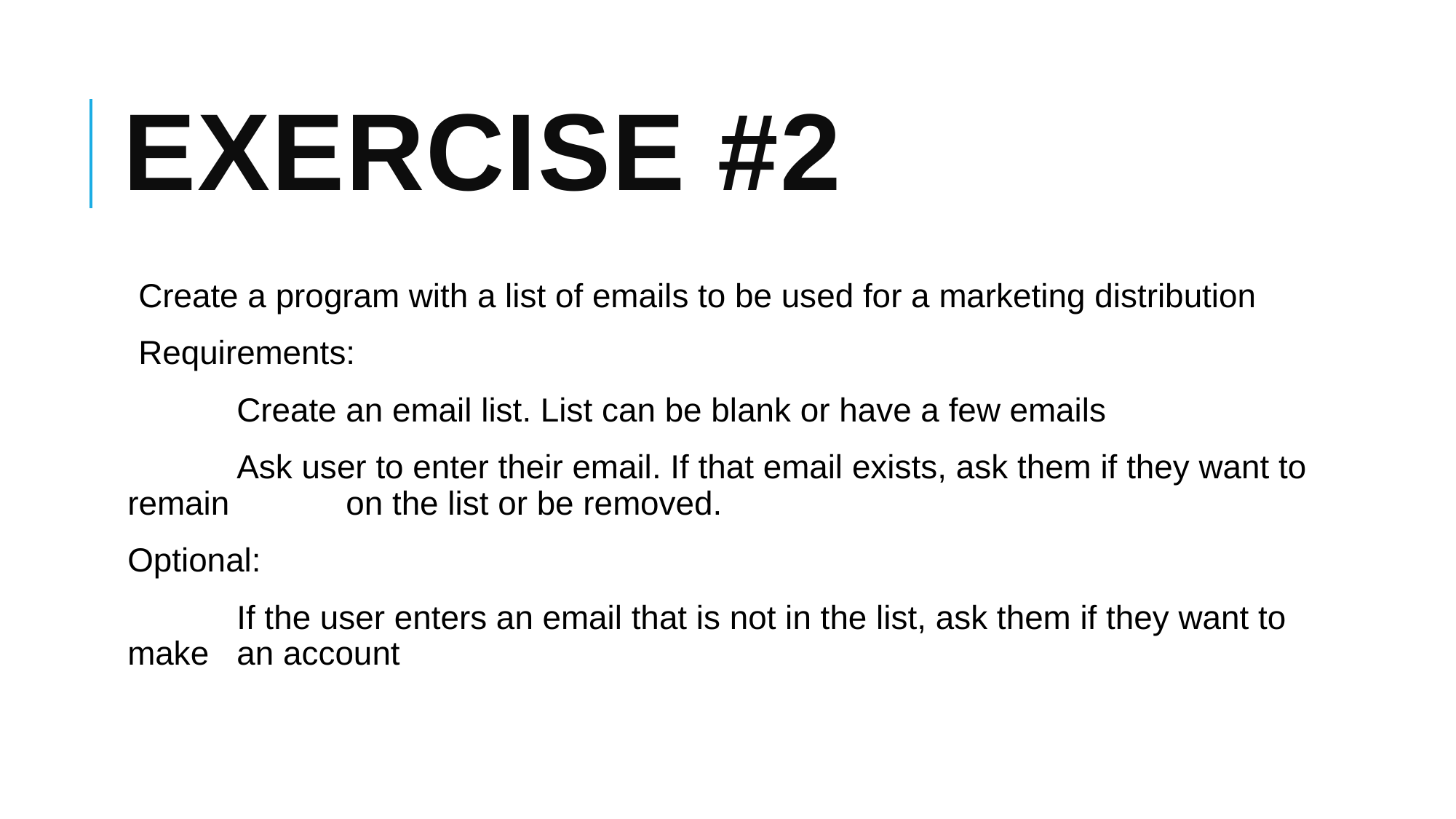

# Exercise #2
Create a program with a list of emails to be used for a marketing distribution
Requirements:
	Create an email list. List can be blank or have a few emails
	Ask user to enter their email. If that email exists, ask them if they want to 	remain 	on the list or be removed.
Optional:
	If the user enters an email that is not in the list, ask them if they want to make 	an account